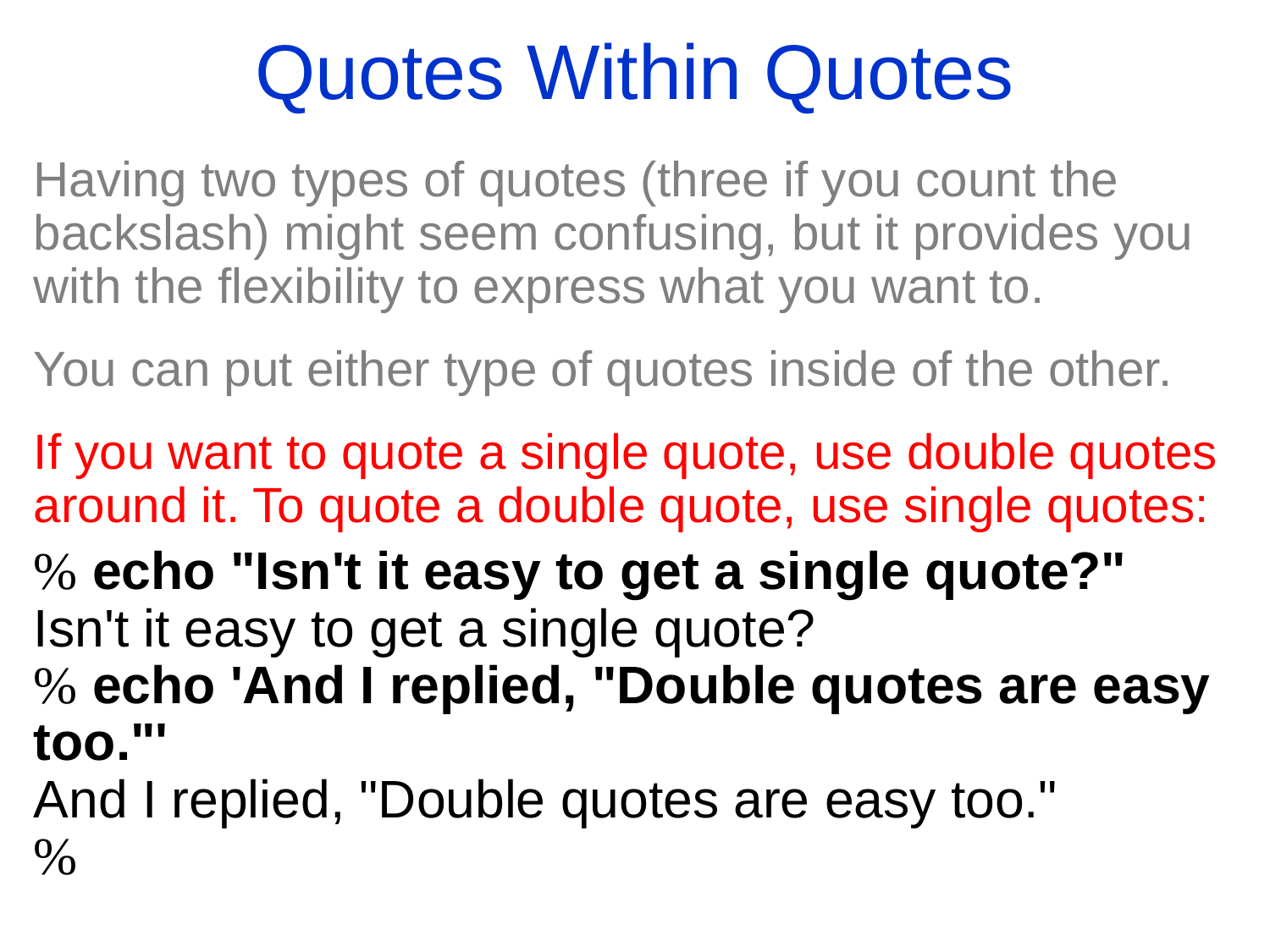

Quotes Within Quotes
Having two types of quotes (three if you count the backslash) might seem confusing, but it provides you with the flexibility to express what you want to.
You can put either type of quotes inside of the other.
If you want to quote a single quote, use double quotes around it. To quote a double quote, use single quotes:
% echo "Isn't it easy to get a single quote?"
Isn't it easy to get a single quote?
% echo 'And I replied, "Double quotes are easy too."'
And I replied, "Double quotes are easy too."
%